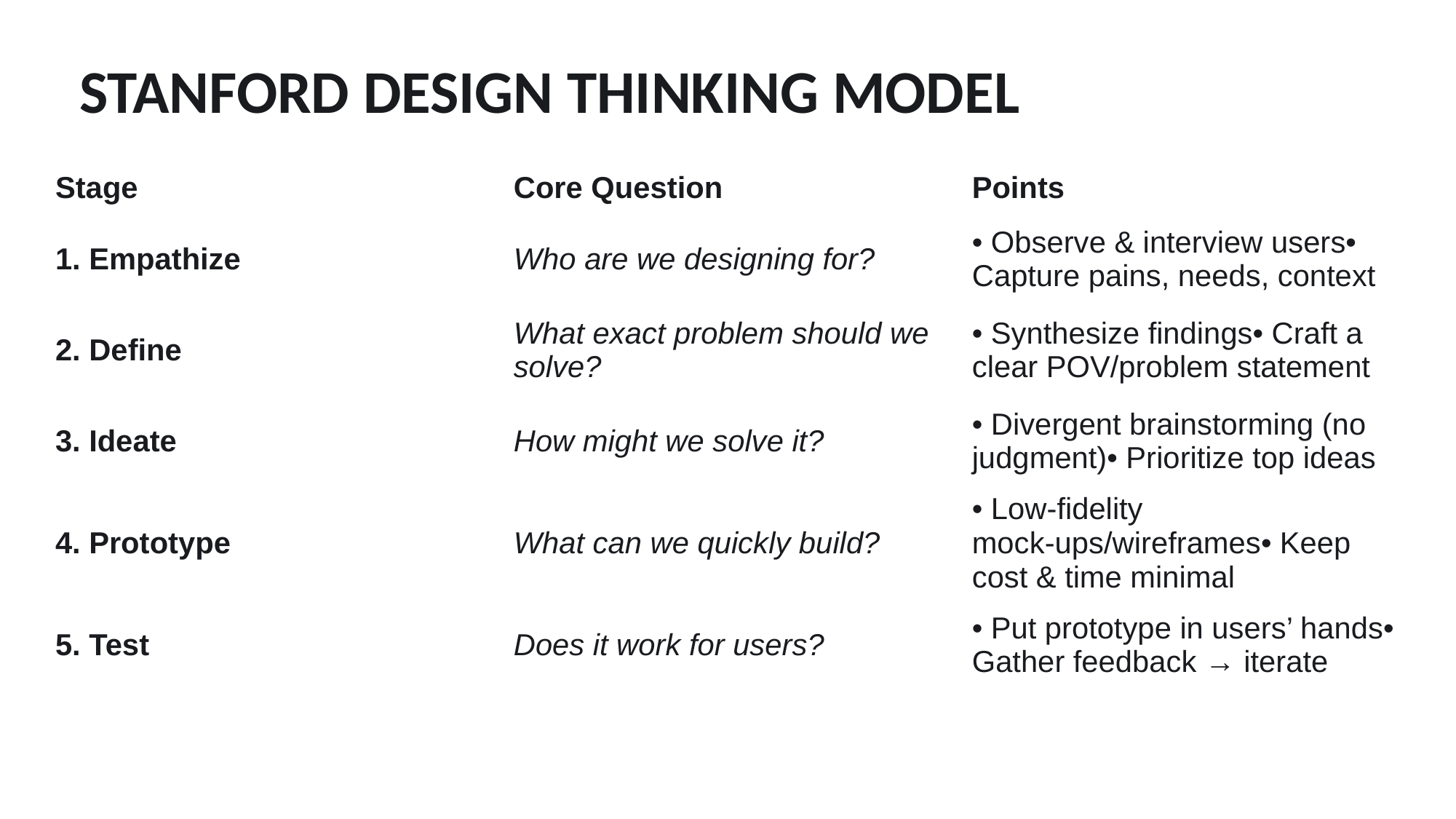

# STANFORD DESIGN THINKING MODEL
| Stage | Core Question | Points |
| --- | --- | --- |
| 1. Empathize | Who are we designing for? | • Observe & interview users• Capture pains, needs, context |
| 2. Define | What exact problem should we solve? | • Synthesize findings• Craft a clear POV/problem statement |
| 3. Ideate | How might we solve it? | • Divergent brainstorming (no judgment)• Prioritize top ideas |
| 4. Prototype | What can we quickly build? | • Low-fidelity mock-ups/wireframes• Keep cost & time minimal |
| 5. Test | Does it work for users? | • Put prototype in users’ hands• Gather feedback → iterate |